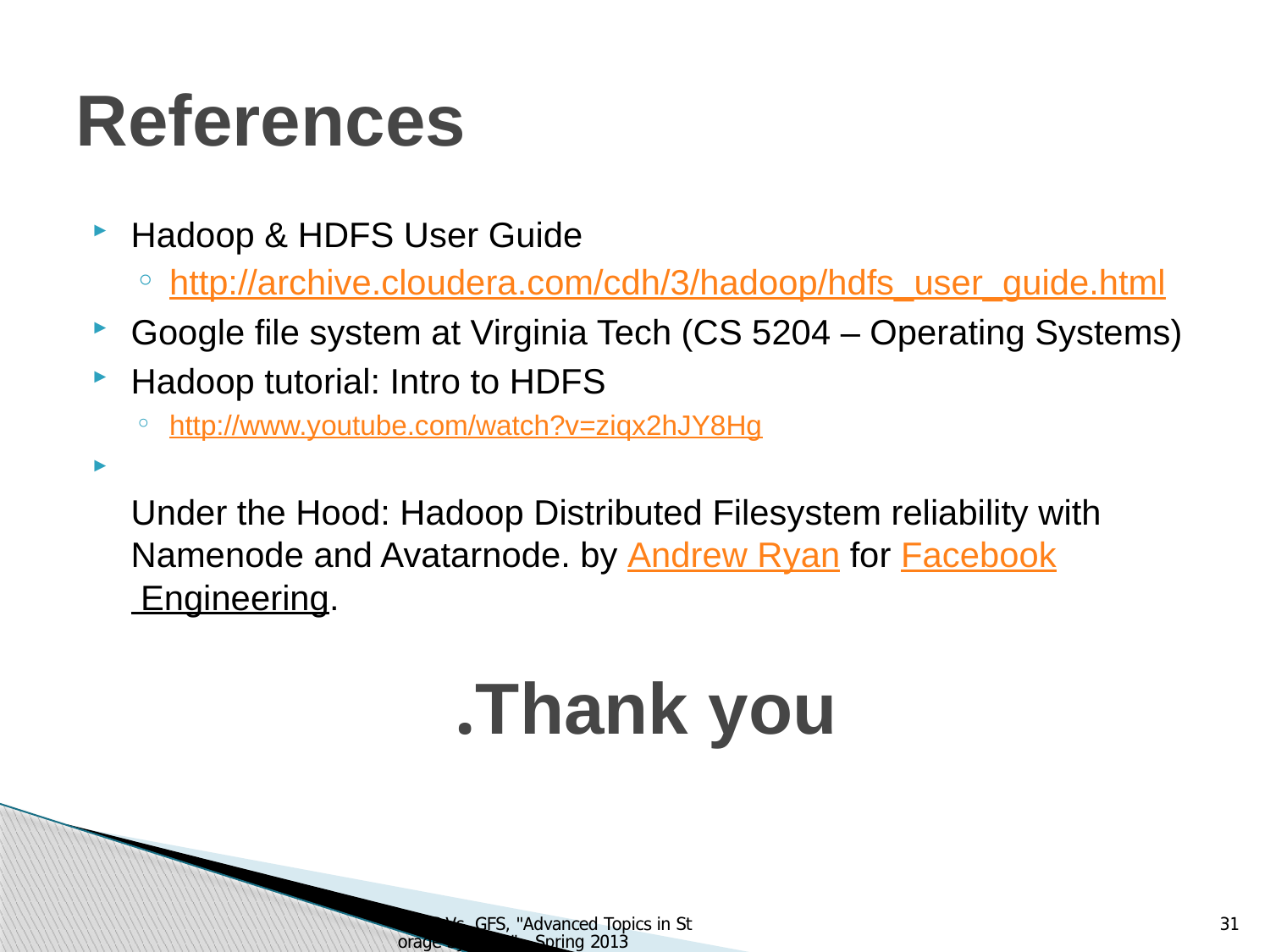

# References
Hadoop & HDFS User Guide
http://archive.cloudera.com/cdh/3/hadoop/hdfs_user_guide.html
Google file system at Virginia Tech (CS 5204 – Operating Systems)
Hadoop tutorial: Intro to HDFS
http://www.youtube.com/watch?v=ziqx2hJY8Hg
Under the Hood: Hadoop Distributed Filesystem reliability with Namenode and Avatarnode. by Andrew Ryan for Facebook Engineering.

Thank you.
HDFS Vs. GFS, "Advanced Topics in Storage Systems" - Spring 2013
31